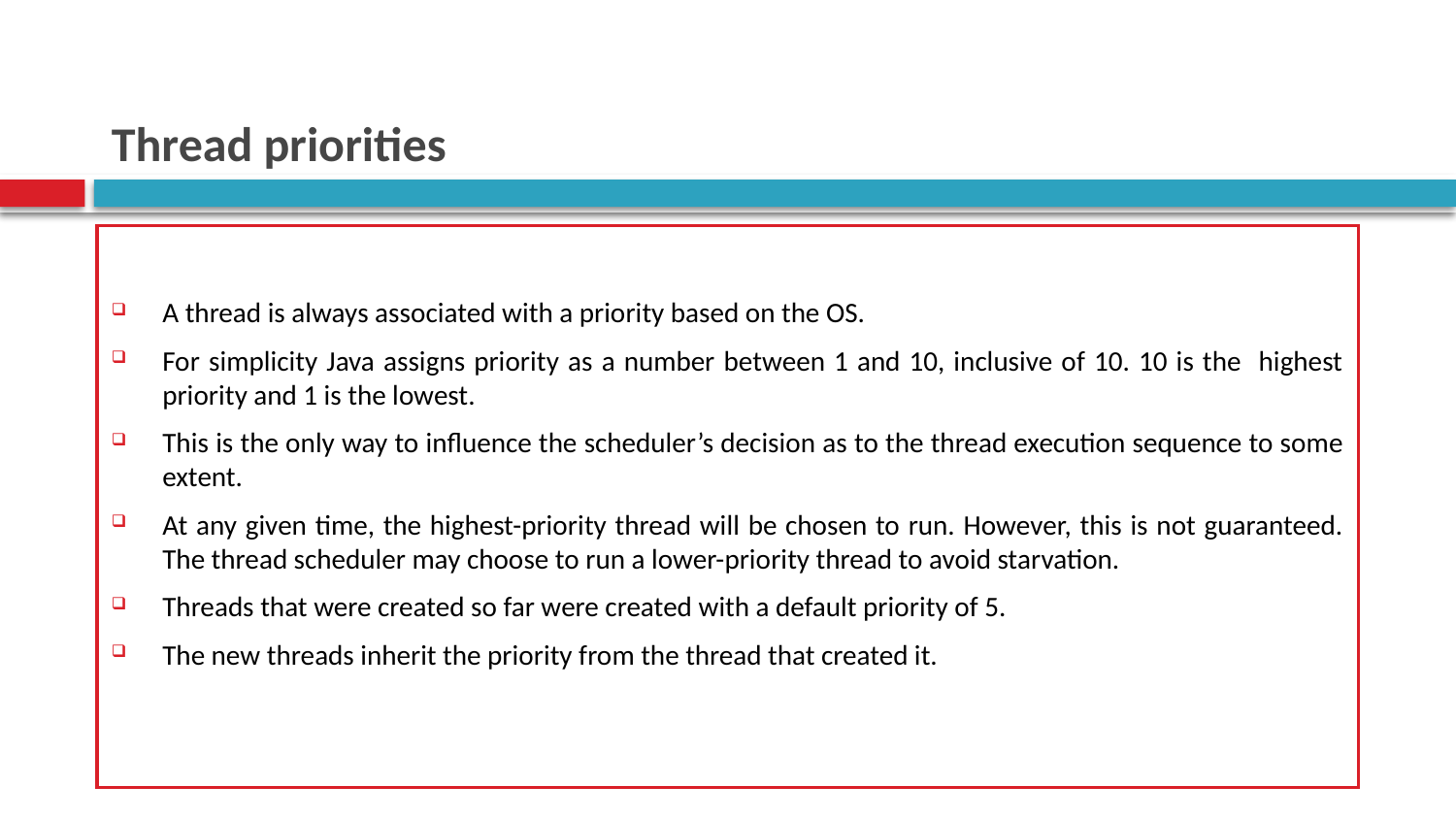

# Thread priorities
A thread is always associated with a priority based on the OS.
For simplicity Java assigns priority as a number between 1 and 10, inclusive of 10. 10 is the  highest priority and 1 is the lowest.
This is the only way to influence the scheduler’s decision as to the thread execution sequence to some extent.
At any given time, the highest-priority thread will be chosen to run. However, this is not guaranteed. The thread scheduler may choose to run a lower-priority thread to avoid starvation.
Threads that were created so far were created with a default priority of 5.
The new threads inherit the priority from the thread that created it.